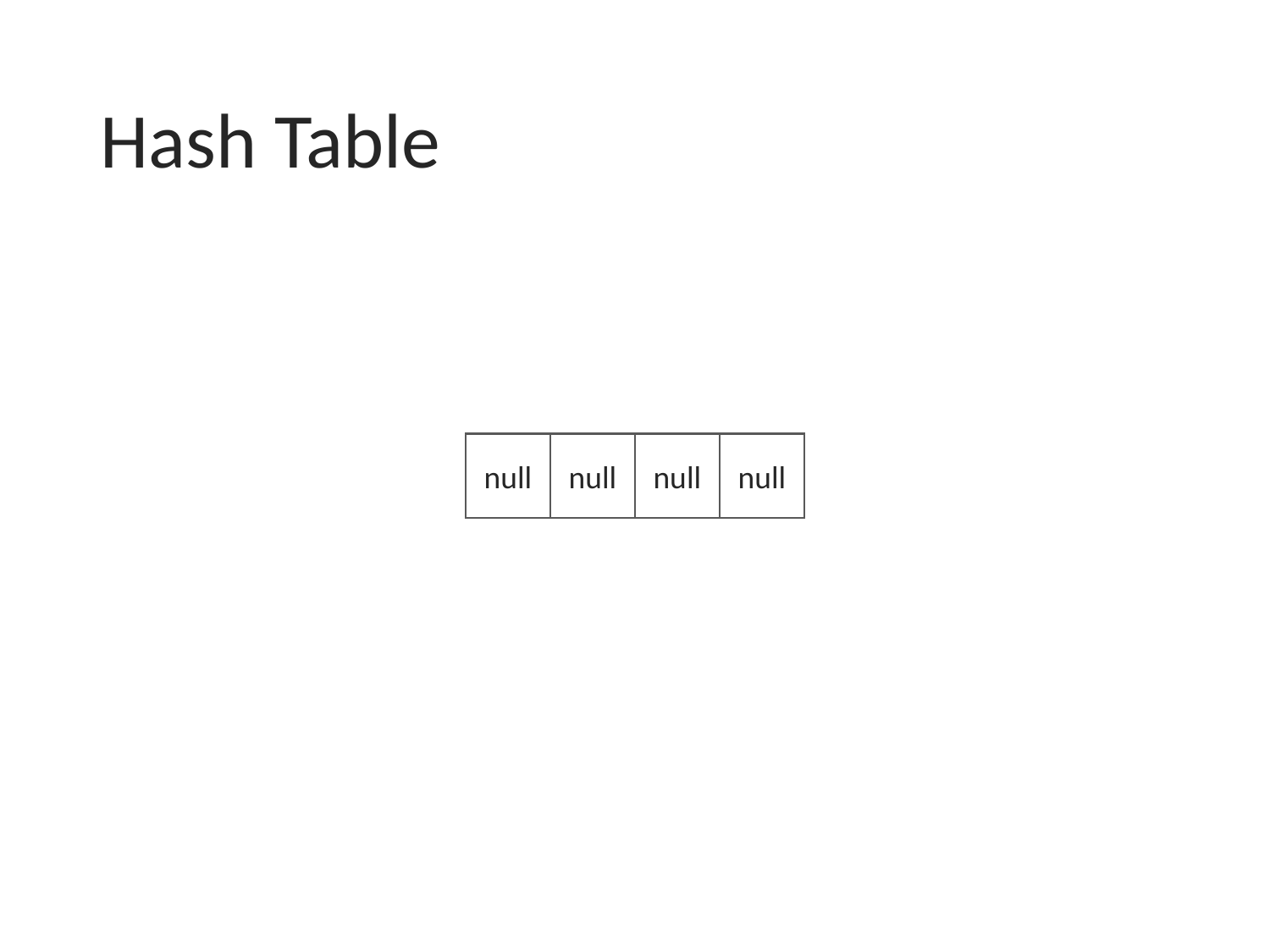

# Hash Table
null
null
null
null